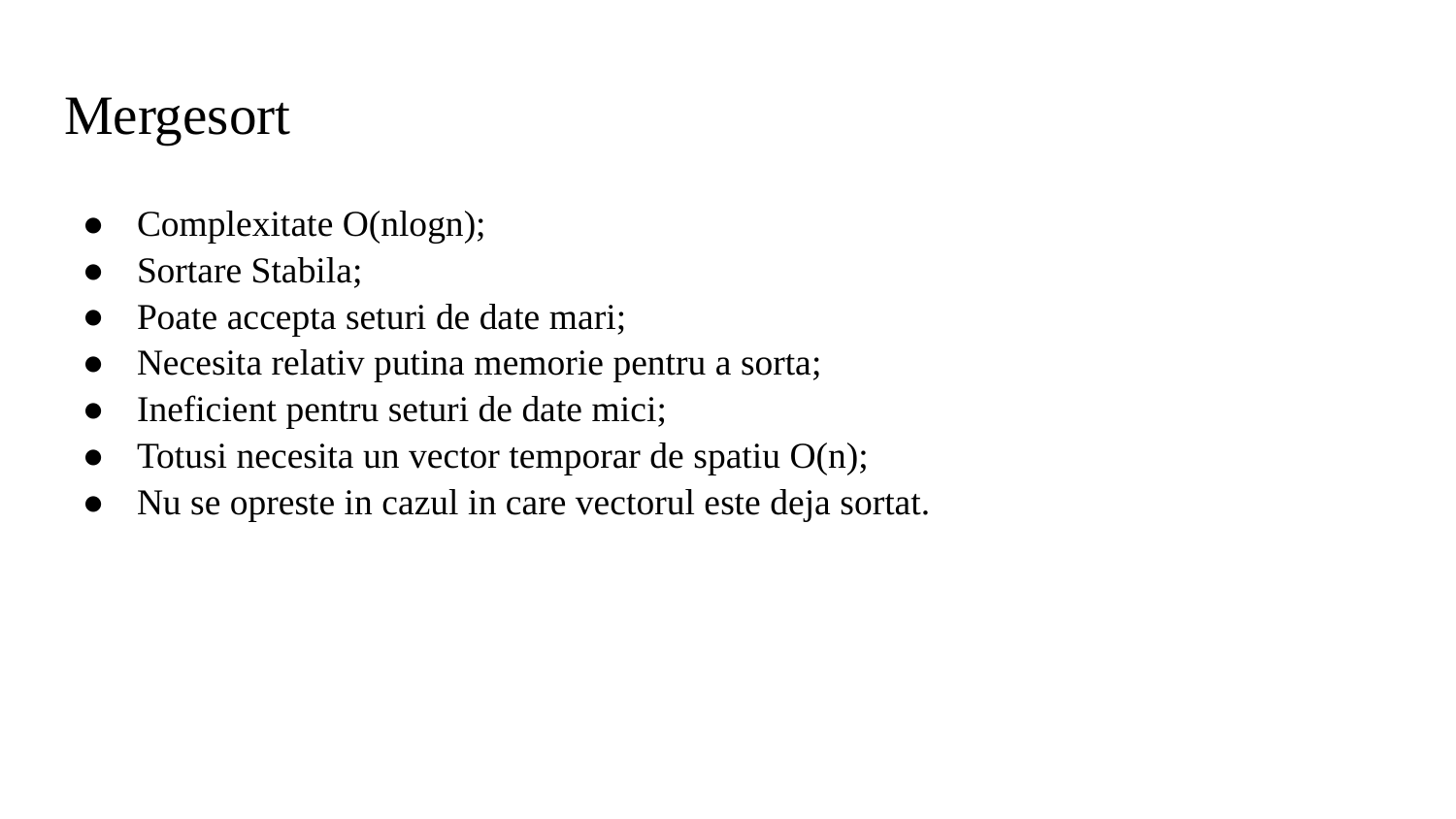

# Mergesort
Complexitate O(nlogn);
Sortare Stabila;
Poate accepta seturi de date mari;
Necesita relativ putina memorie pentru a sorta;
Ineficient pentru seturi de date mici;
Totusi necesita un vector temporar de spatiu O(n);
Nu se opreste in cazul in care vectorul este deja sortat.